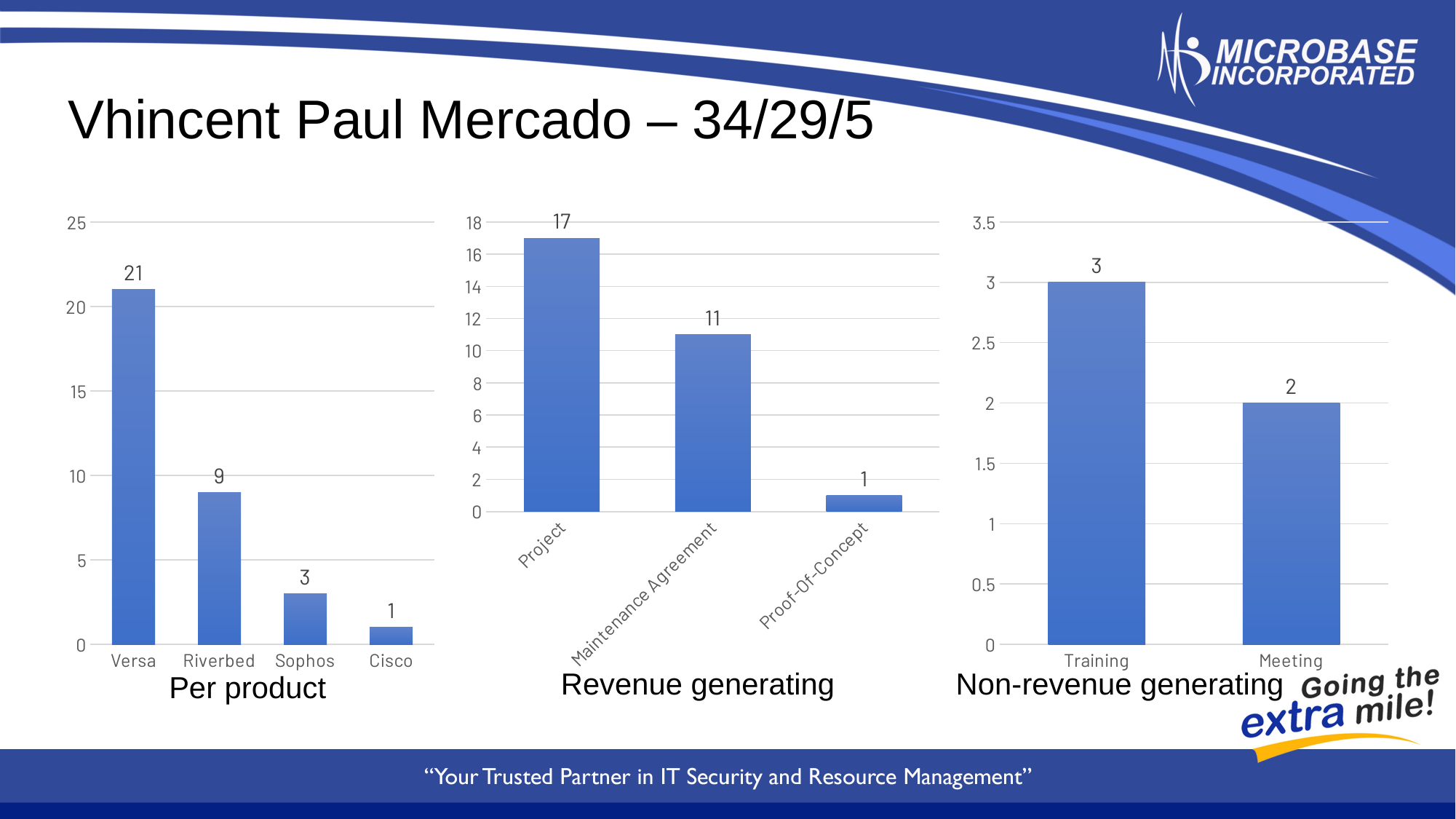

Vhincent Paul Mercado – 34/29/5

### Chart

| Category | Total |
|---|---|
| Versa | 21.0 |
| Riverbed | 9.0 |
| Sophos | 3.0 |
| Cisco | 1.0 |

### Chart

| Category | Total |
|---|---|
| Project | 17.0 |
| Maintenance Agreement | 11.0 |
| Proof-Of-Concept | 1.0 |

### Chart

| Category | Total |
|---|---|
| Training | 3.0 |
| Meeting | 2.0 |
Revenue generating
Non-revenue generating
Per product